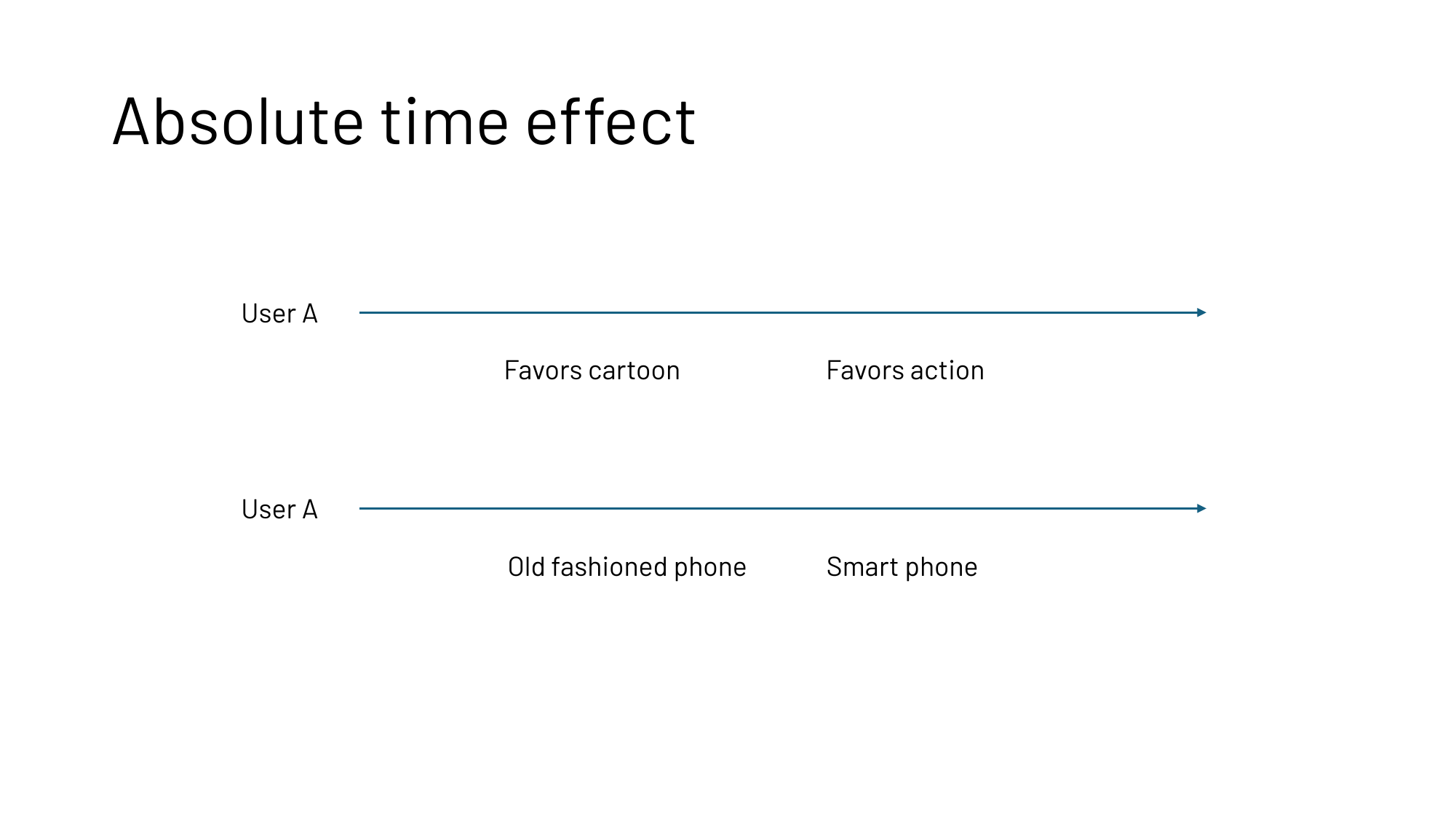

# Absolute time effect
User A
Favors cartoon
Favors action
User A
Old fashioned phone
Smart phone